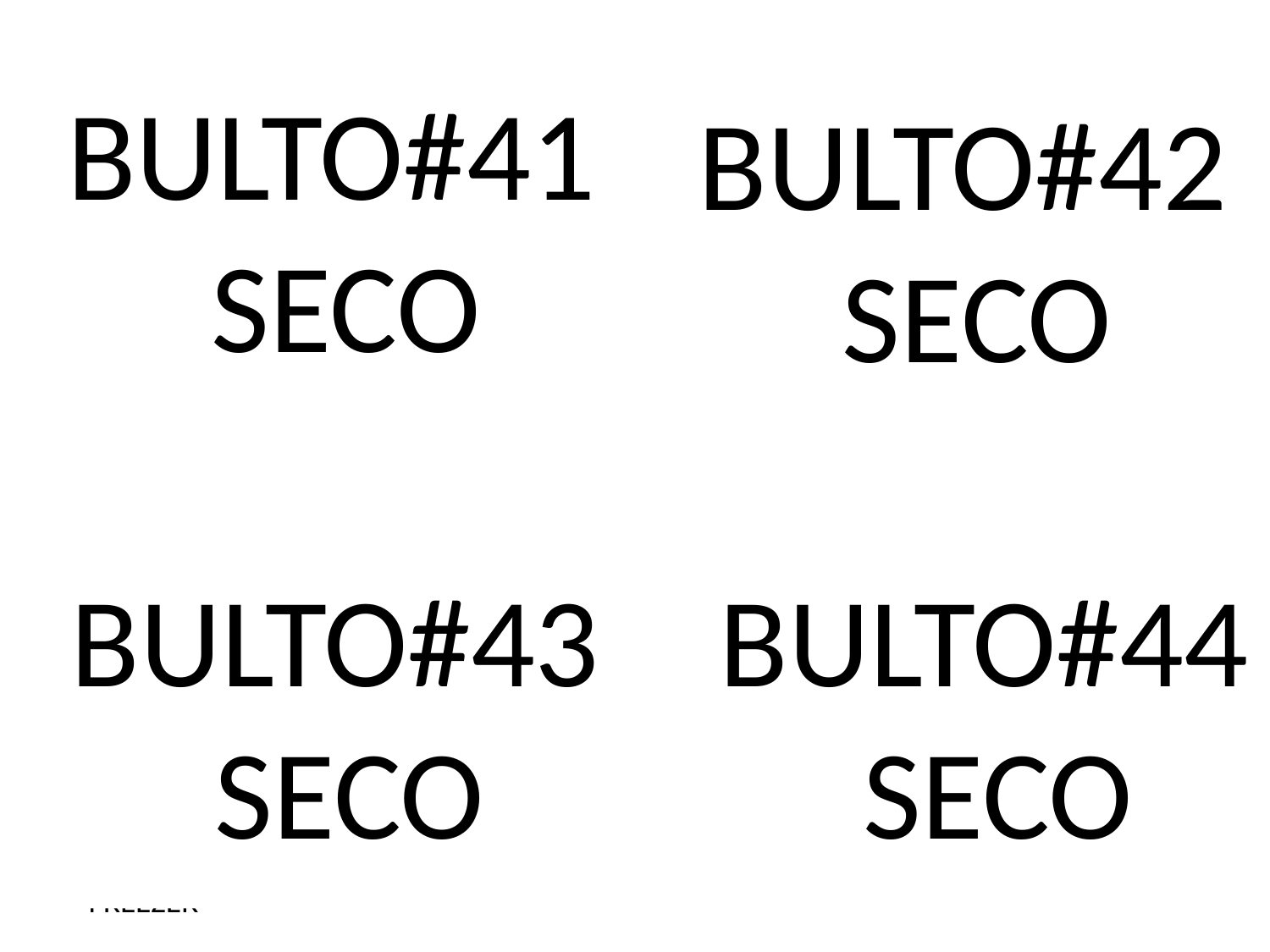

BULTO#41
     SECO

           BULTO#13
  FREEZER

           BULTO#14
  FREEZER

           BULTO#42
     SECO

           BULTO#9
   FREEZER

           BULTO#15
  FREEZER
  BULTO#3
   FREEZER

           BULTO#43
     SECO

           BULTO#44
     SECO

           BULTO#4
   FREEZER